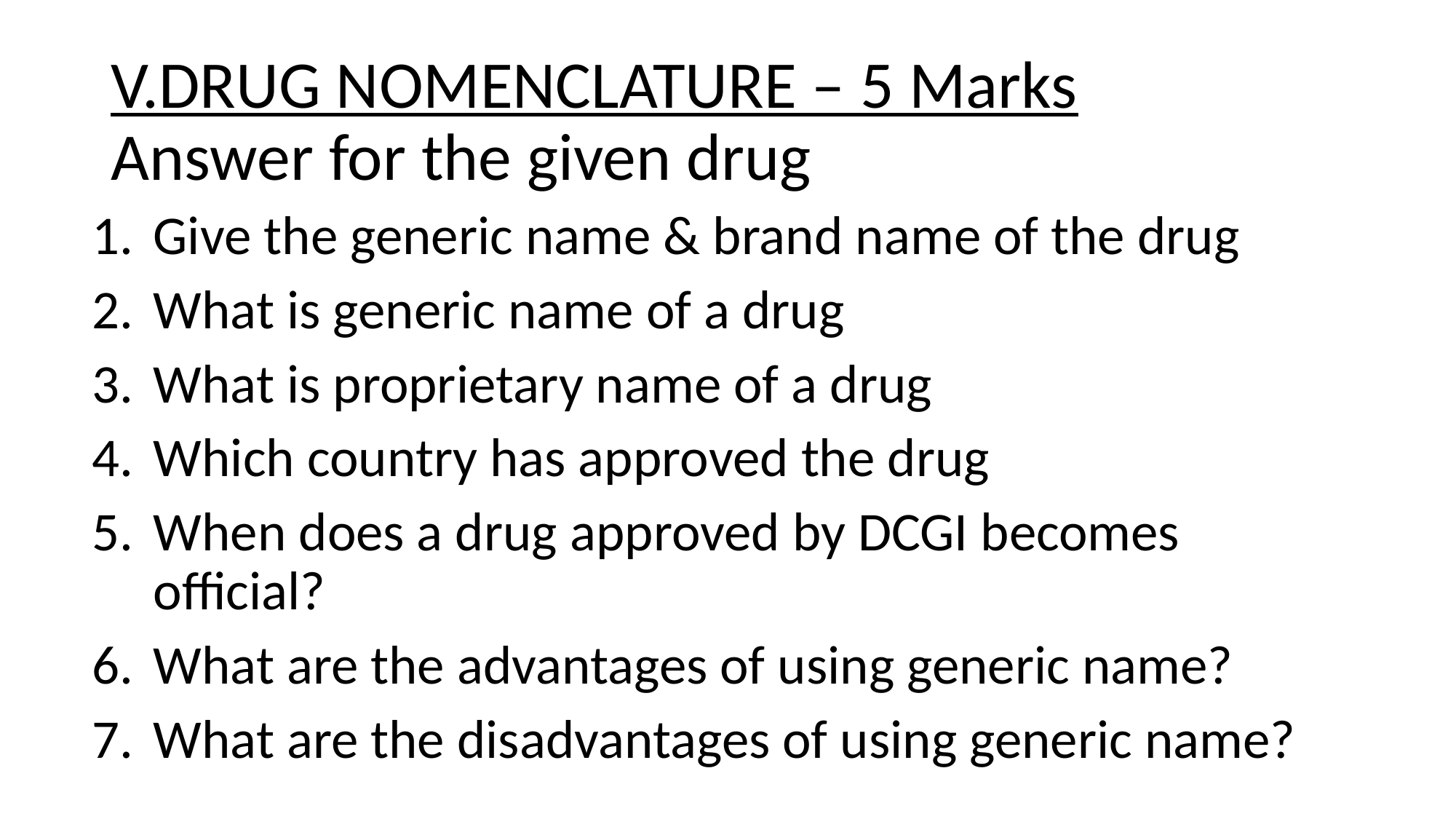

# V.DRUG NOMENCLATURE – 5 Marks Answer for the given drug
Give the generic name & brand name of the drug
What is generic name of a drug
What is proprietary name of a drug
Which country has approved the drug
When does a drug approved by DCGI becomes official?
What are the advantages of using generic name?
What are the disadvantages of using generic name?